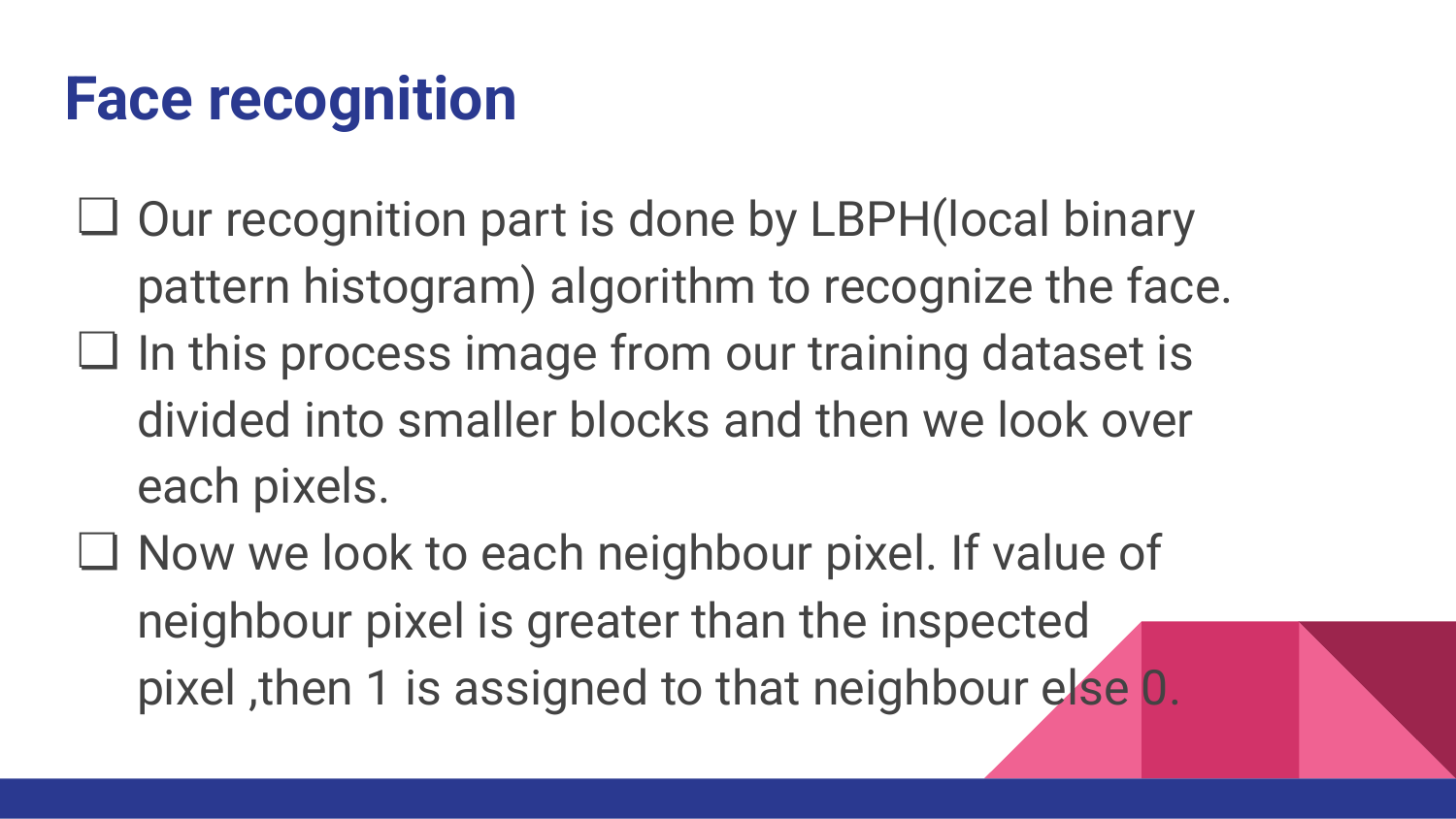

# Face recognition
Our recognition part is done by LBPH(local binary pattern histogram) algorithm to recognize the face.
In this process image from our training dataset is divided into smaller blocks and then we look over each pixels.
Now we look to each neighbour pixel. If value of neighbour pixel is greater than the inspected pixel ,then 1 is assigned to that neighbour else 0.